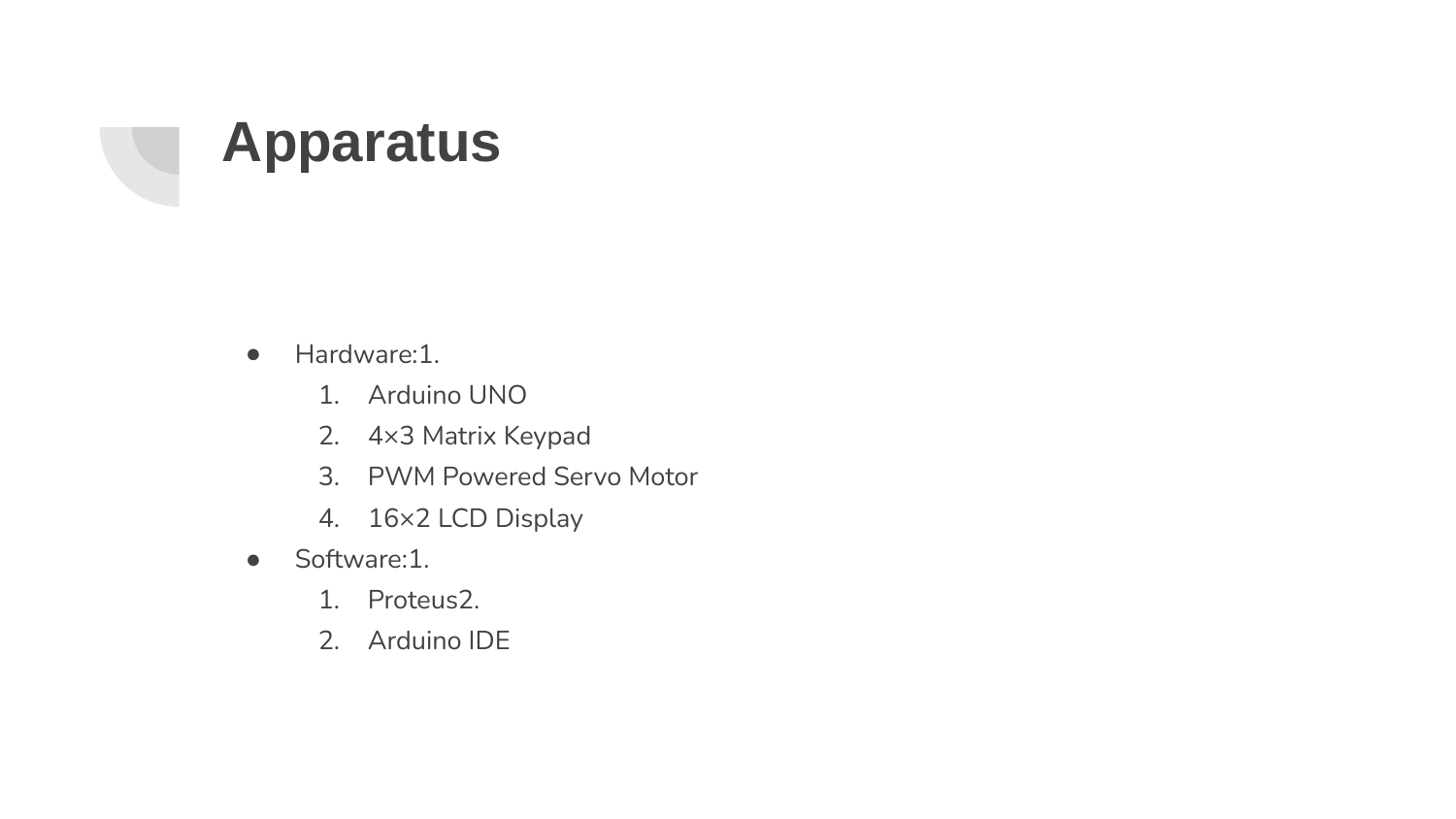

# Apparatus
Hardware:1.
Arduino UNO
4×3 Matrix Keypad
PWM Powered Servo Motor
16×2 LCD Display
Software:1.
Proteus2.
Arduino IDE